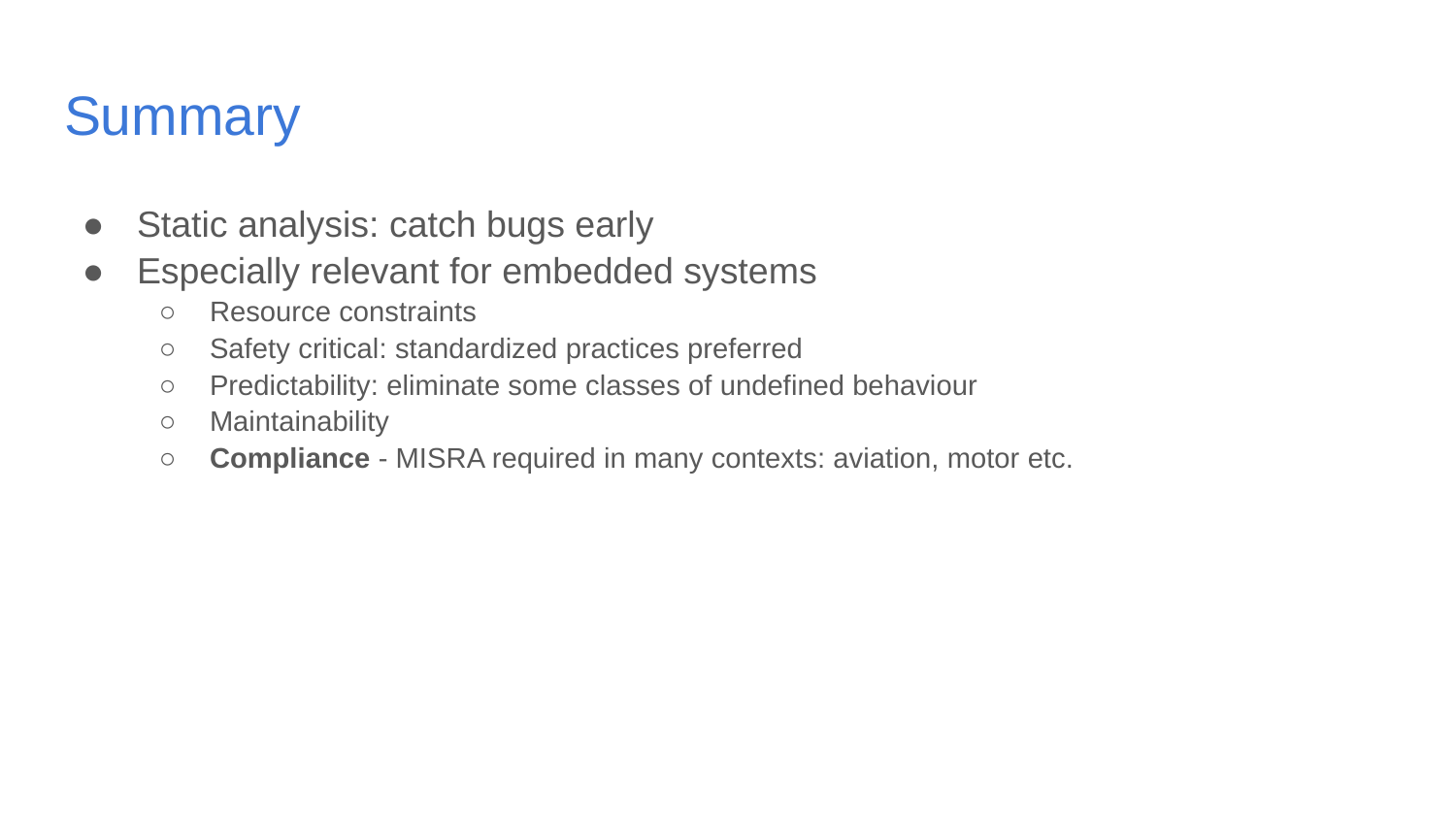

# Summary
Static analysis: catch bugs early
Especially relevant for embedded systems
Resource constraints
Safety critical: standardized practices preferred
Predictability: eliminate some classes of undefined behaviour
Maintainability
Compliance - MISRA required in many contexts: aviation, motor etc.